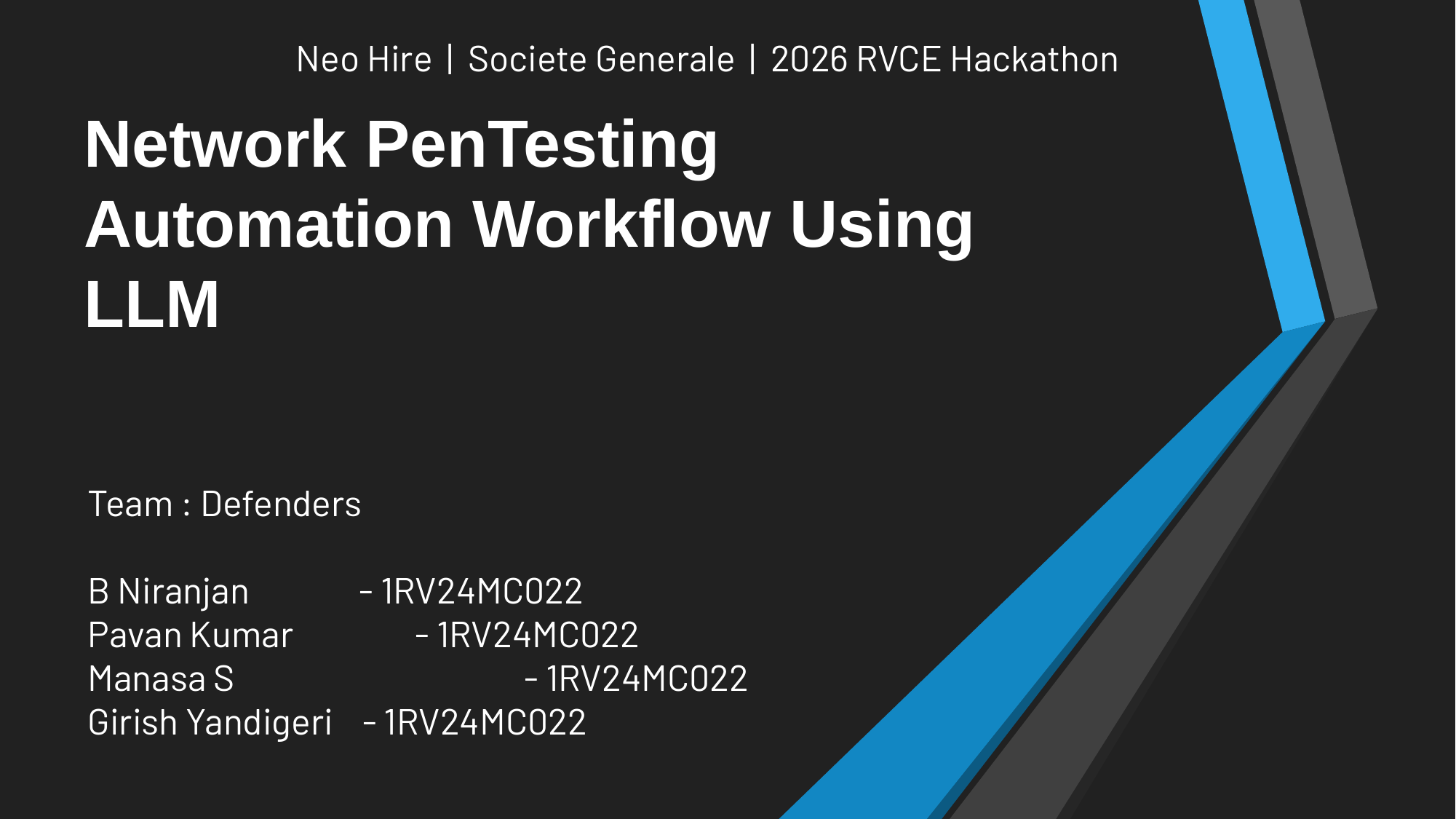

Neo Hire  |  Societe Generale  |  2026 RVCE Hackathon
# Network PenTesting Automation Workflow Using LLM
Team : Defenders

B Niranjan               - 1RV24MC022
Pavan Kumar		- 1RV24MC022
Manasa S			- 1RV24MC022
Girish Yandigeri    - 1RV24MC022